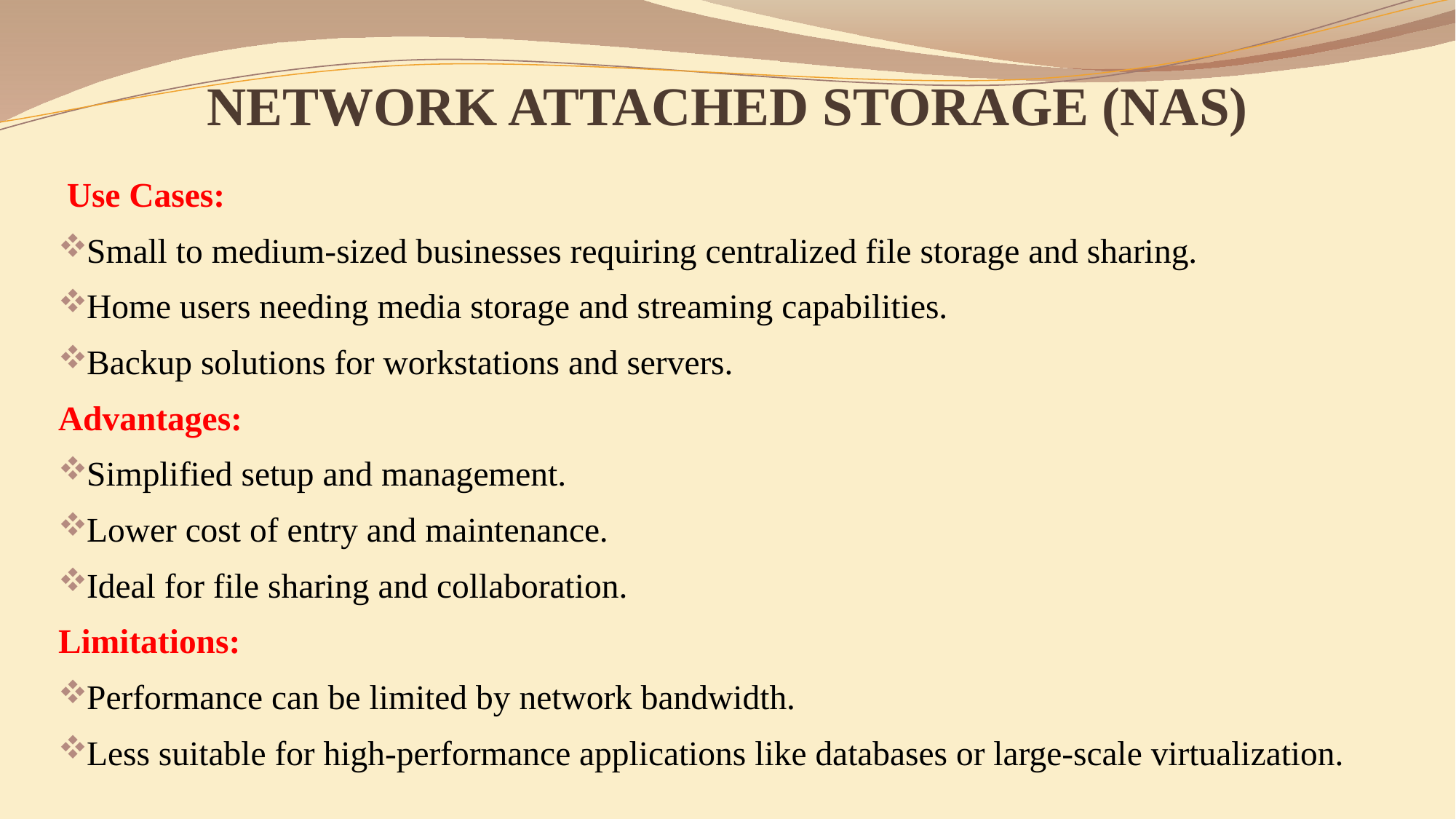

# NETWORK ATTACHED STORAGE (NAS)
 Use Cases:
Small to medium-sized businesses requiring centralized file storage and sharing.
Home users needing media storage and streaming capabilities.
Backup solutions for workstations and servers.
Advantages:
Simplified setup and management.
Lower cost of entry and maintenance.
Ideal for file sharing and collaboration.
Limitations:
Performance can be limited by network bandwidth.
Less suitable for high-performance applications like databases or large-scale virtualization.